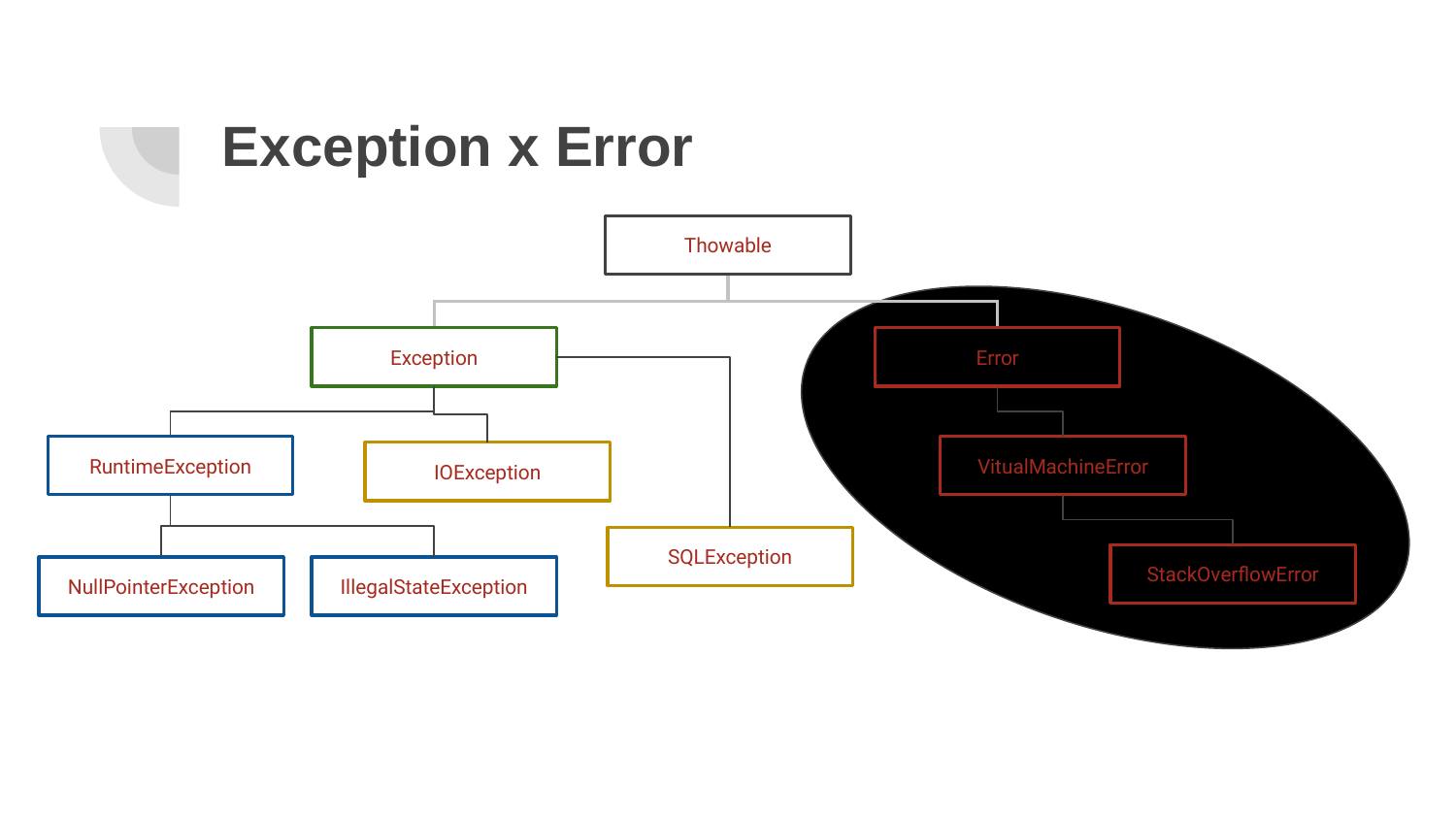

# Exception x Error
Thowable

Exception
Error
RuntimeException
VitualMachineError
IOException
SQLException
StackOverflowError
NullPointerException
IllegalStateException